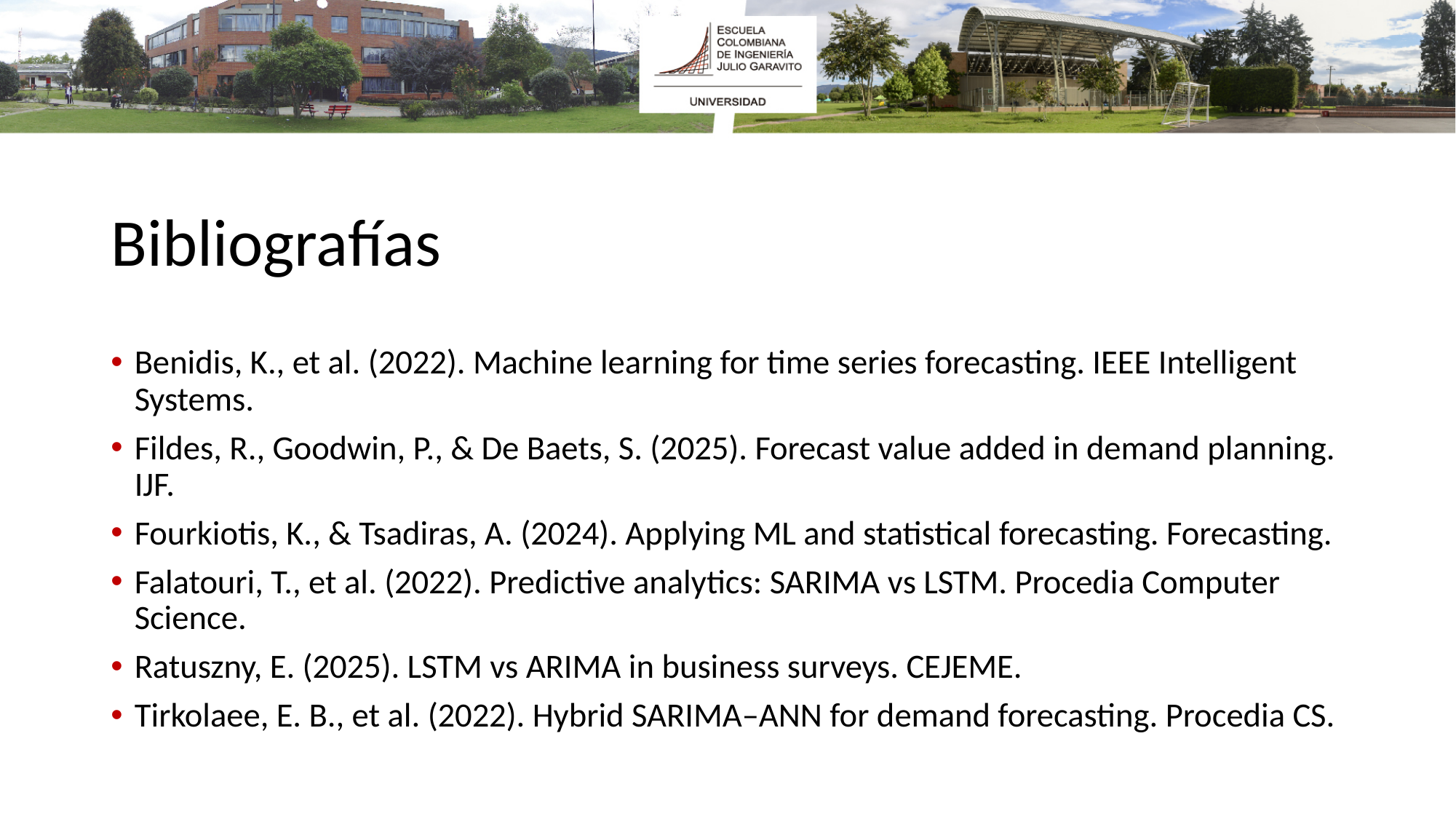

# Bibliografías
Benidis, K., et al. (2022). Machine learning for time series forecasting. IEEE Intelligent Systems.
Fildes, R., Goodwin, P., & De Baets, S. (2025). Forecast value added in demand planning. IJF.
Fourkiotis, K., & Tsadiras, A. (2024). Applying ML and statistical forecasting. Forecasting.
Falatouri, T., et al. (2022). Predictive analytics: SARIMA vs LSTM. Procedia Computer Science.
Ratuszny, E. (2025). LSTM vs ARIMA in business surveys. CEJEME.
Tirkolaee, E. B., et al. (2022). Hybrid SARIMA–ANN for demand forecasting. Procedia CS.